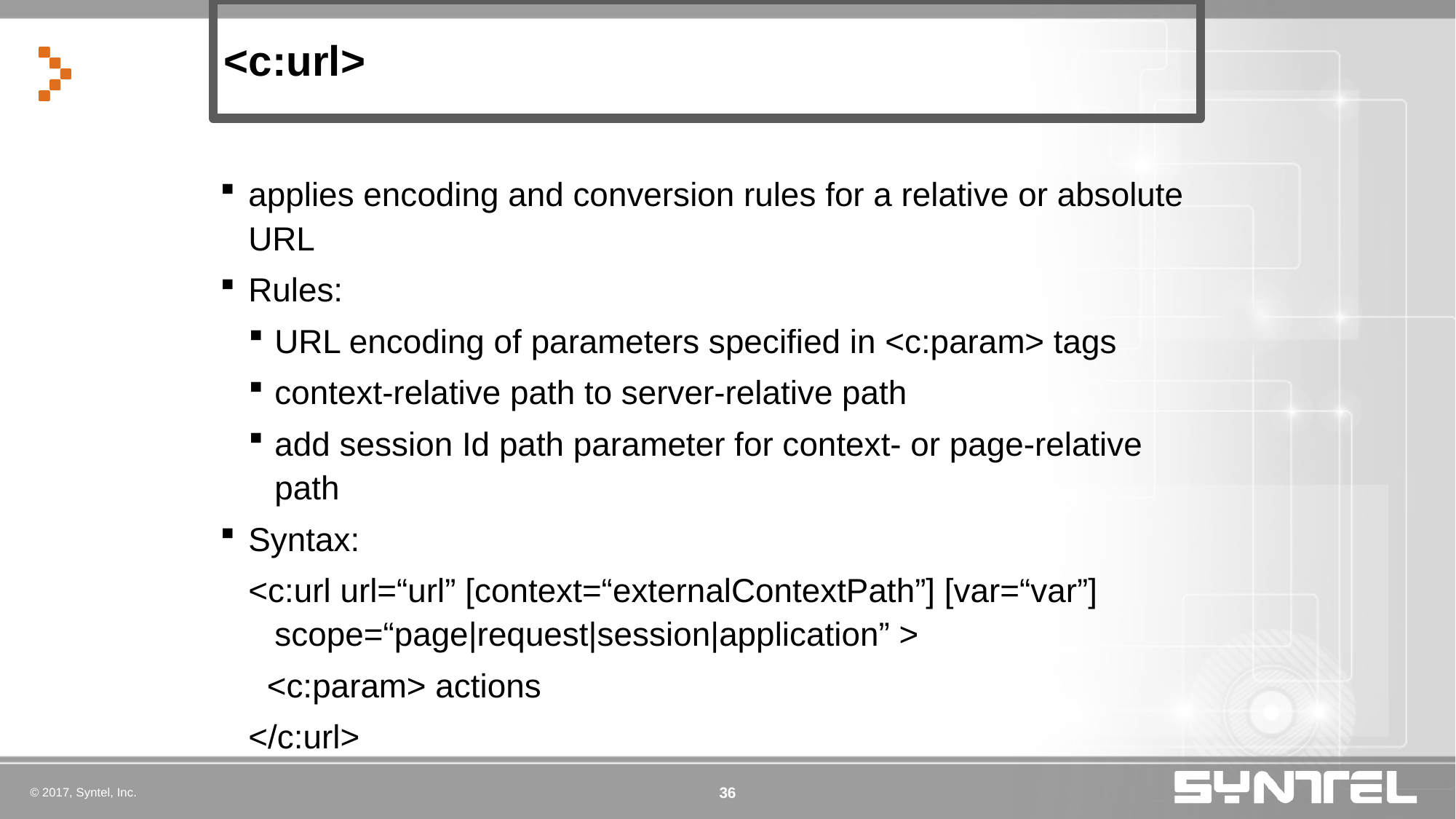

# <c:url>
applies encoding and conversion rules for a relative or absolute URL
Rules:
URL encoding of parameters specified in <c:param> tags
context-relative path to server-relative path
add session Id path parameter for context- or page-relative path
Syntax:
<c:url url=“url” [context=“externalContextPath”] [var=“var”] scope=“page|request|session|application” >
  <c:param> actions
</c:url>